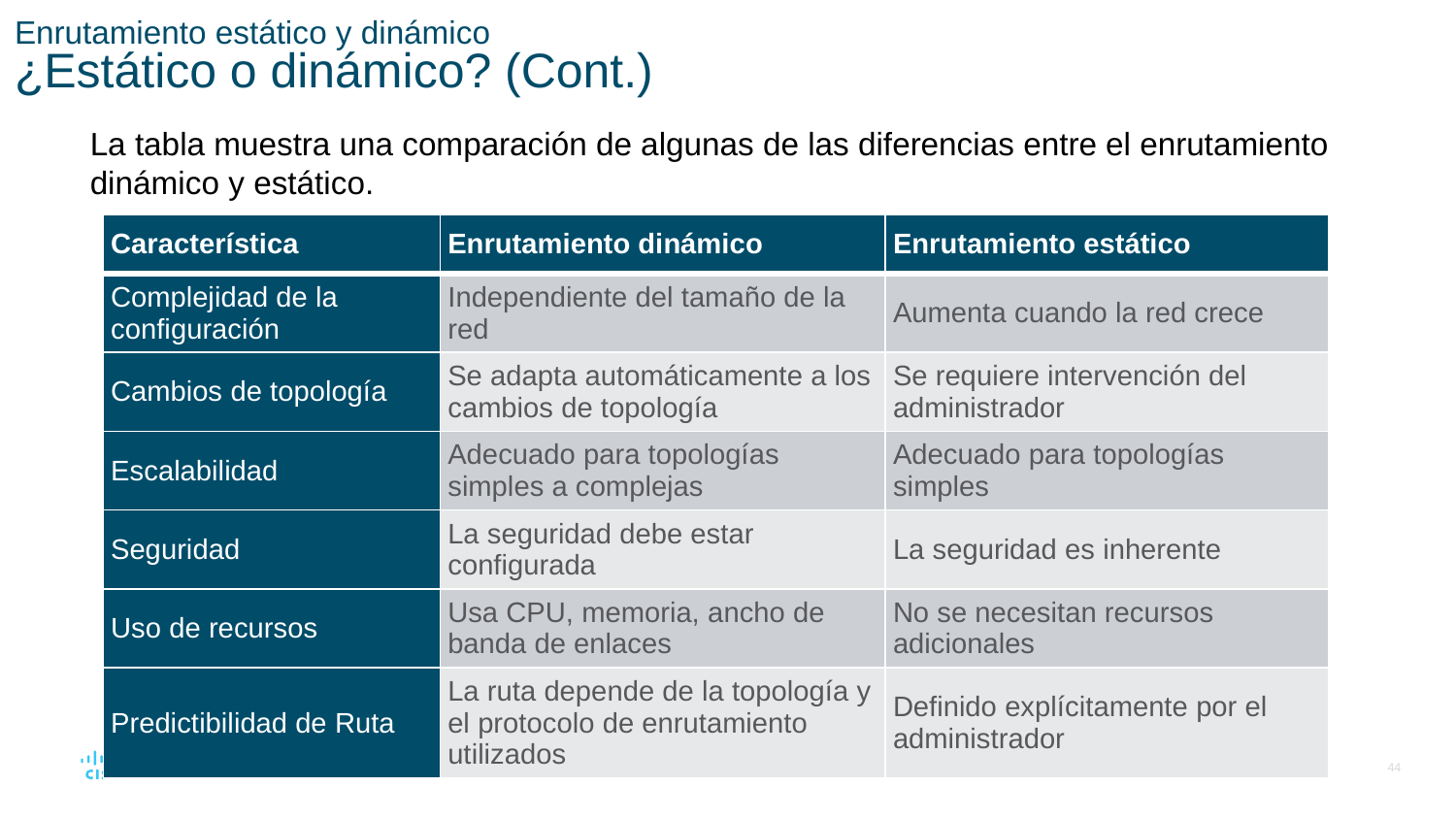

# Enrutamiento estático y dinámico ¿Estático o dinámico? (Cont.)
La tabla muestra una comparación de algunas de las diferencias entre el enrutamiento dinámico y estático.
| Característica | Enrutamiento dinámico | Enrutamiento estático |
| --- | --- | --- |
| Complejidad de la configuración | Independiente del tamaño de la red | Aumenta cuando la red crece |
| Cambios de topología | Se adapta automáticamente a los cambios de topología | Se requiere intervención del administrador |
| Escalabilidad | Adecuado para topologías simples a complejas | Adecuado para topologías simples |
| Seguridad | La seguridad debe estar configurada | La seguridad es inherente |
| Uso de recursos | Usa CPU, memoria, ancho de banda de enlaces | No se necesitan recursos adicionales |
| Predictibilidad de Ruta | La ruta depende de la topología y el protocolo de enrutamiento utilizados | Definido explícitamente por el administrador |